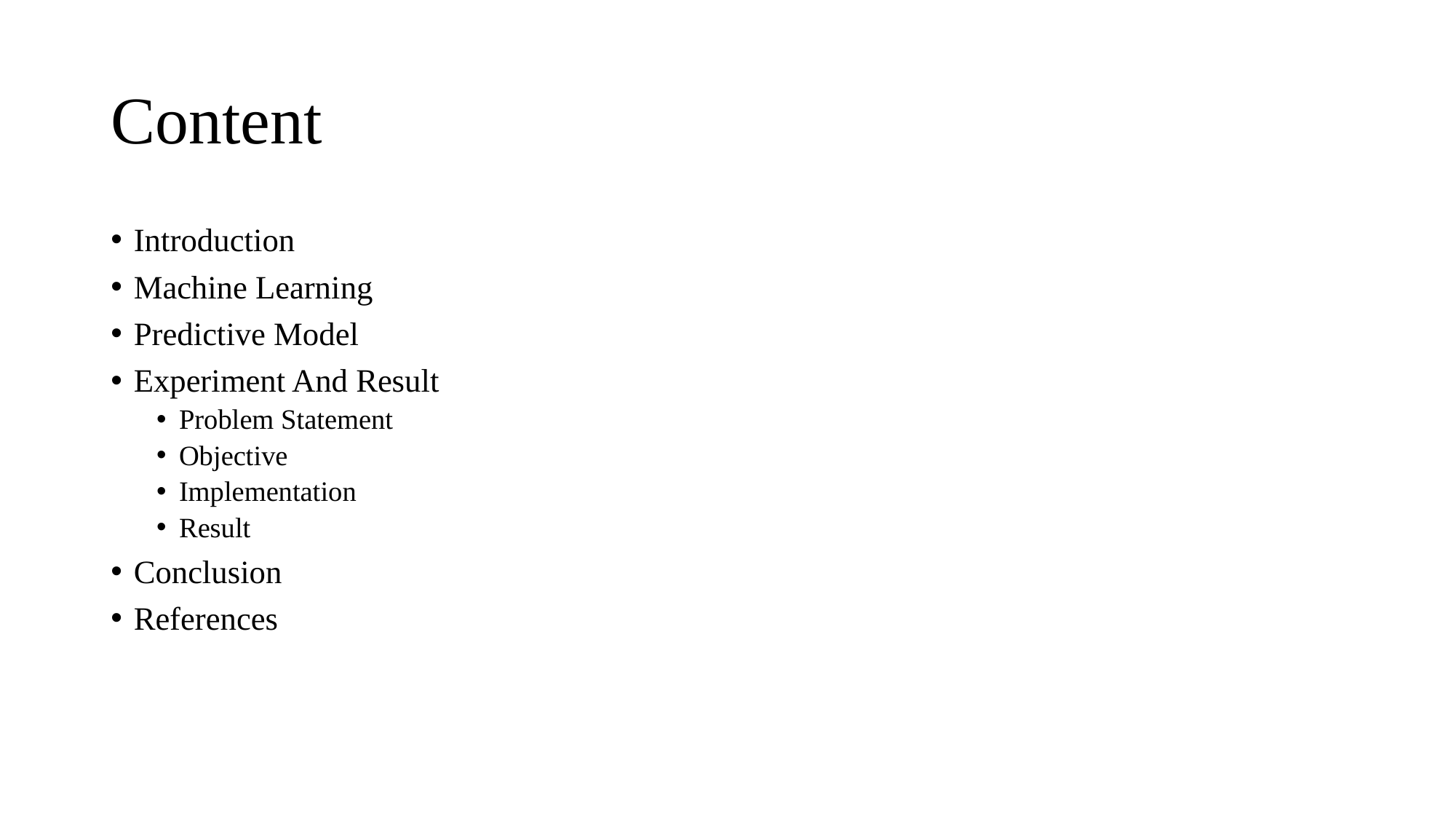

# Content
Introduction
Machine Learning
Predictive Model
Experiment And Result
Problem Statement
Objective
Implementation
Result
Conclusion
References